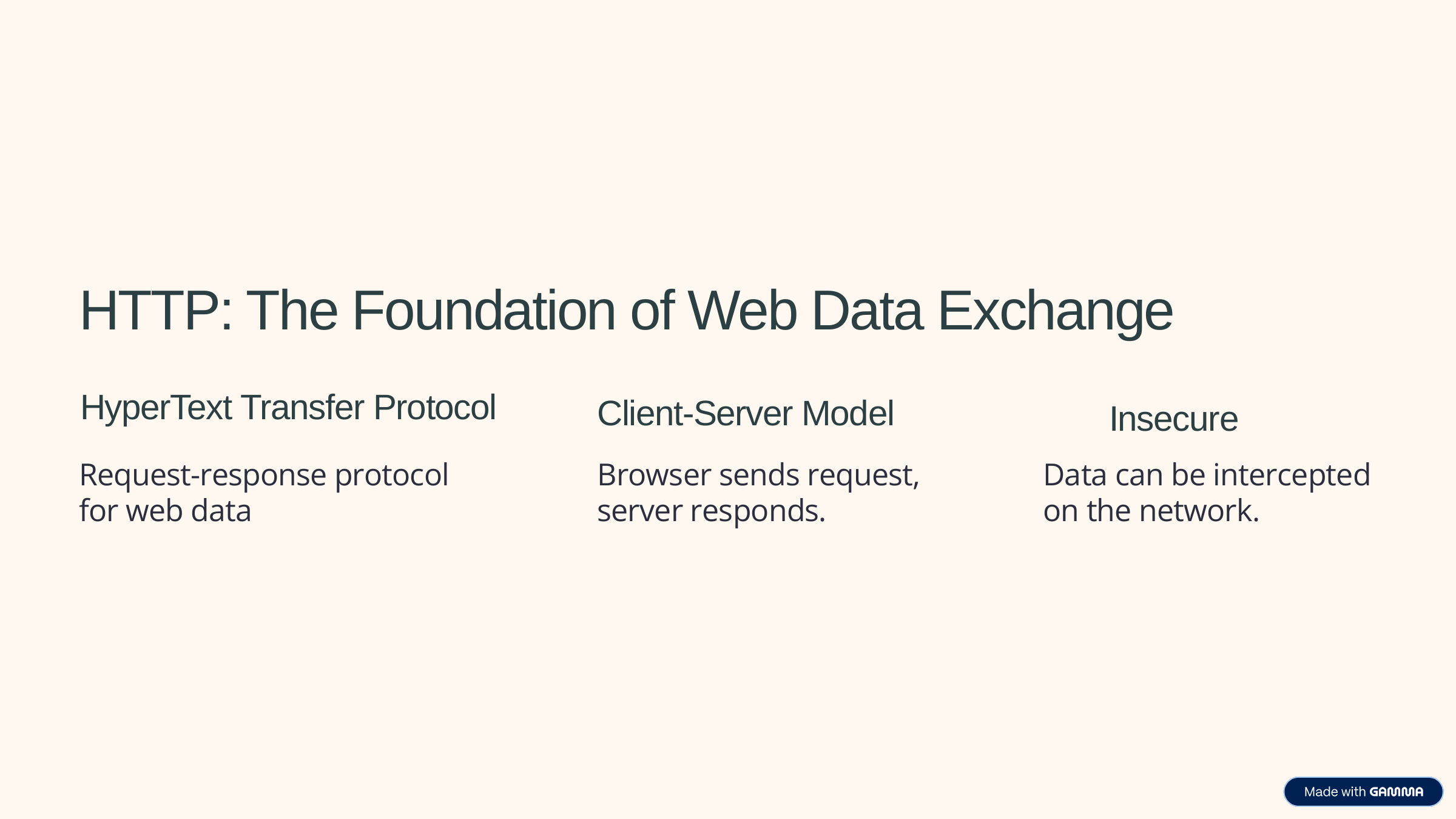

HTTP: The Foundation of Web Data Exchange
Insecure
HyperText Transfer Protocol
Client-Server Model

Request-response protocol for web data
Browser sends request, server responds.
Data can be intercepted on the network.